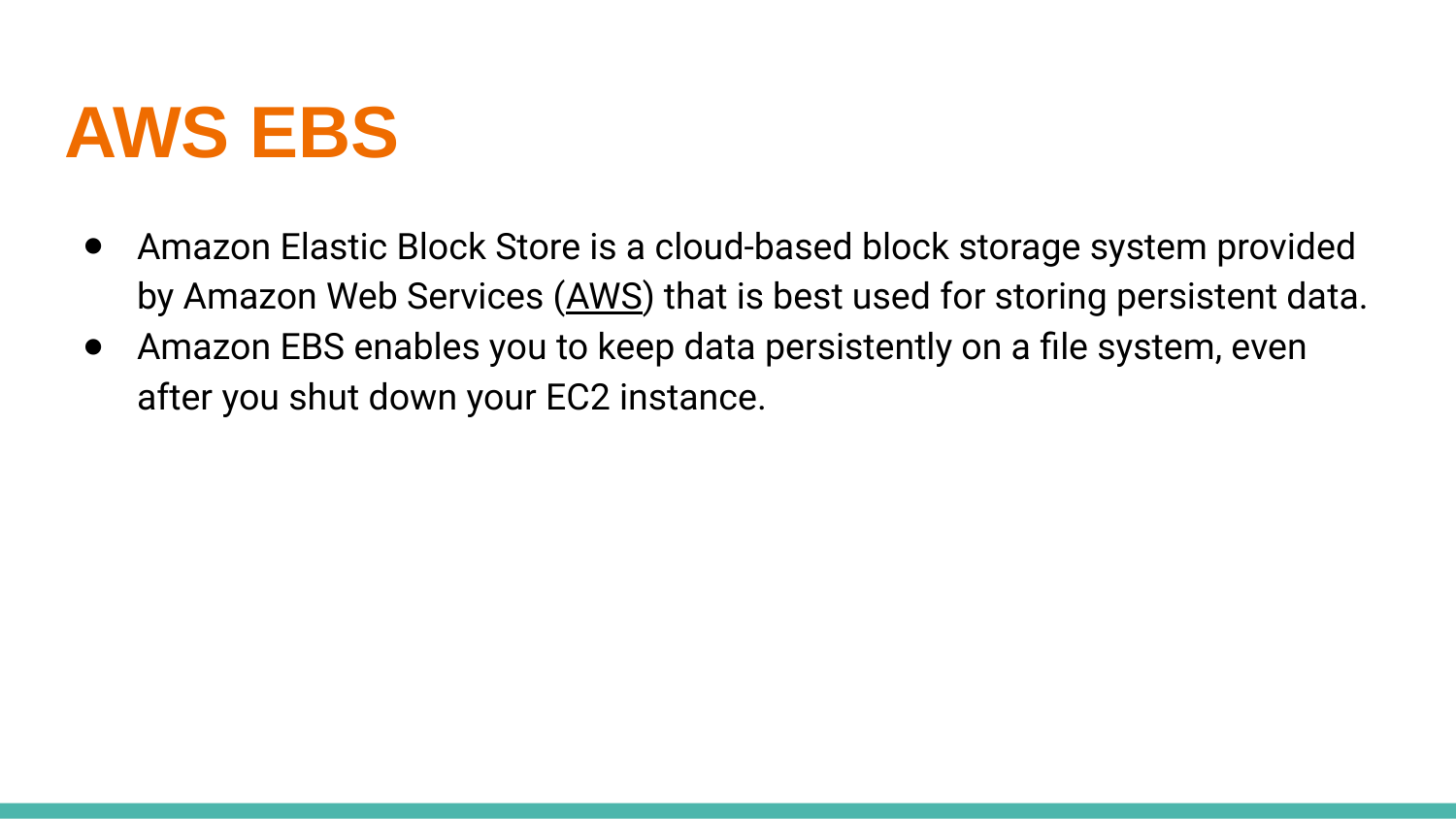

# AWS EBS
Amazon Elastic Block Store is a cloud-based block storage system provided by Amazon Web Services (AWS) that is best used for storing persistent data.
Amazon EBS enables you to keep data persistently on a file system, even after you shut down your EC2 instance.